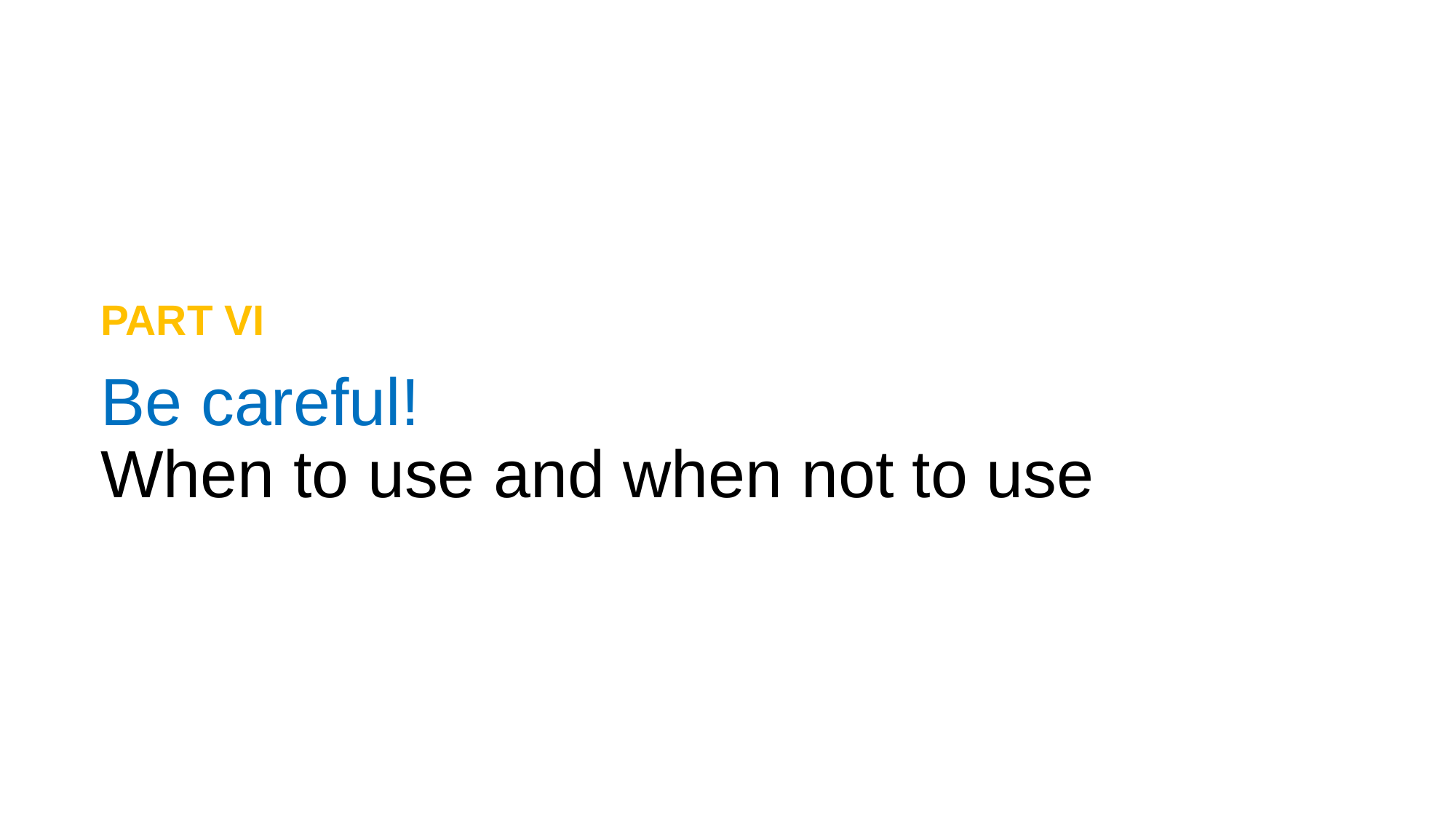

PART VI
# Be careful! When to use and when not to use